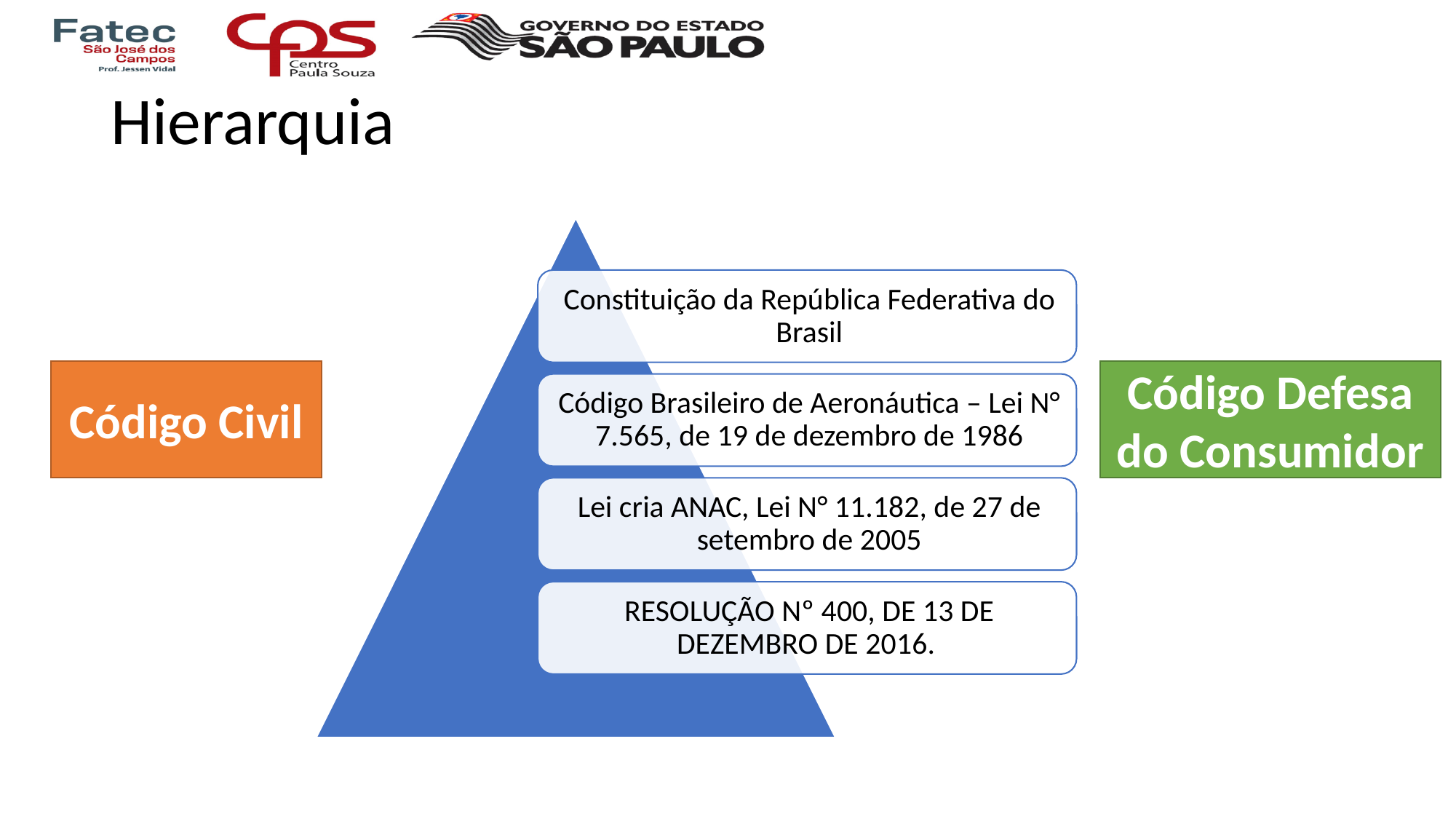

# Hierarquia
Constituição da República Federativa do Brasil
Código Brasileiro de Aeronáutica – Lei N° 7.565, de 19 de dezembro de 1986
Lei cria ANAC, Lei N° 11.182, de 27 de setembro de 2005
RESOLUÇÃO Nº 400, DE 13 DE DEZEMBRO DE 2016.
Código Civil
Código Defesa do Consumidor